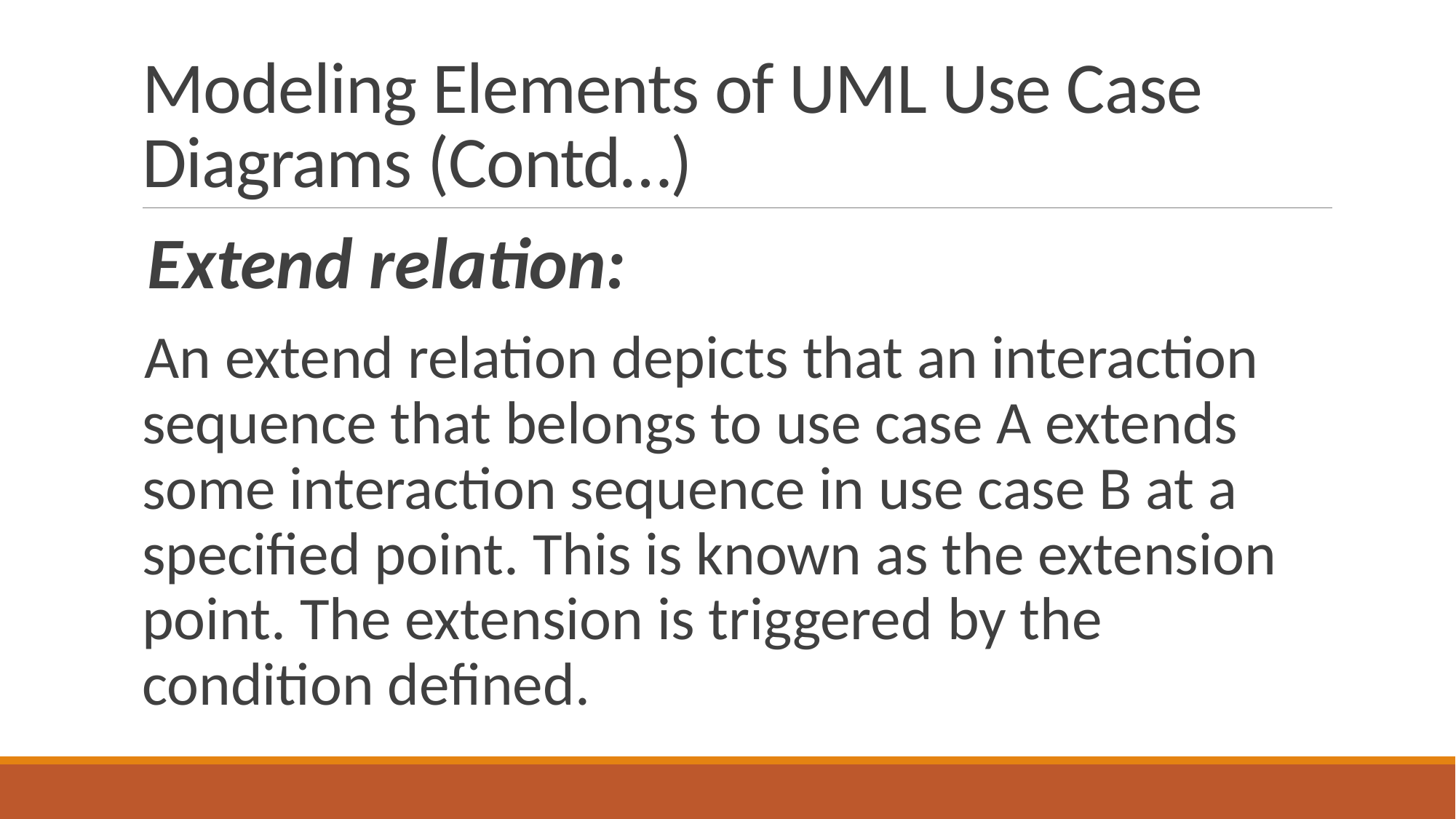

# Modeling Elements of UML Use Case Diagrams (Contd…)
Extend relation:
An extend relation depicts that an interaction sequence that belongs to use case A extends some interaction sequence in use case B at a specified point. This is known as the extension point. The extension is triggered by the condition defined.